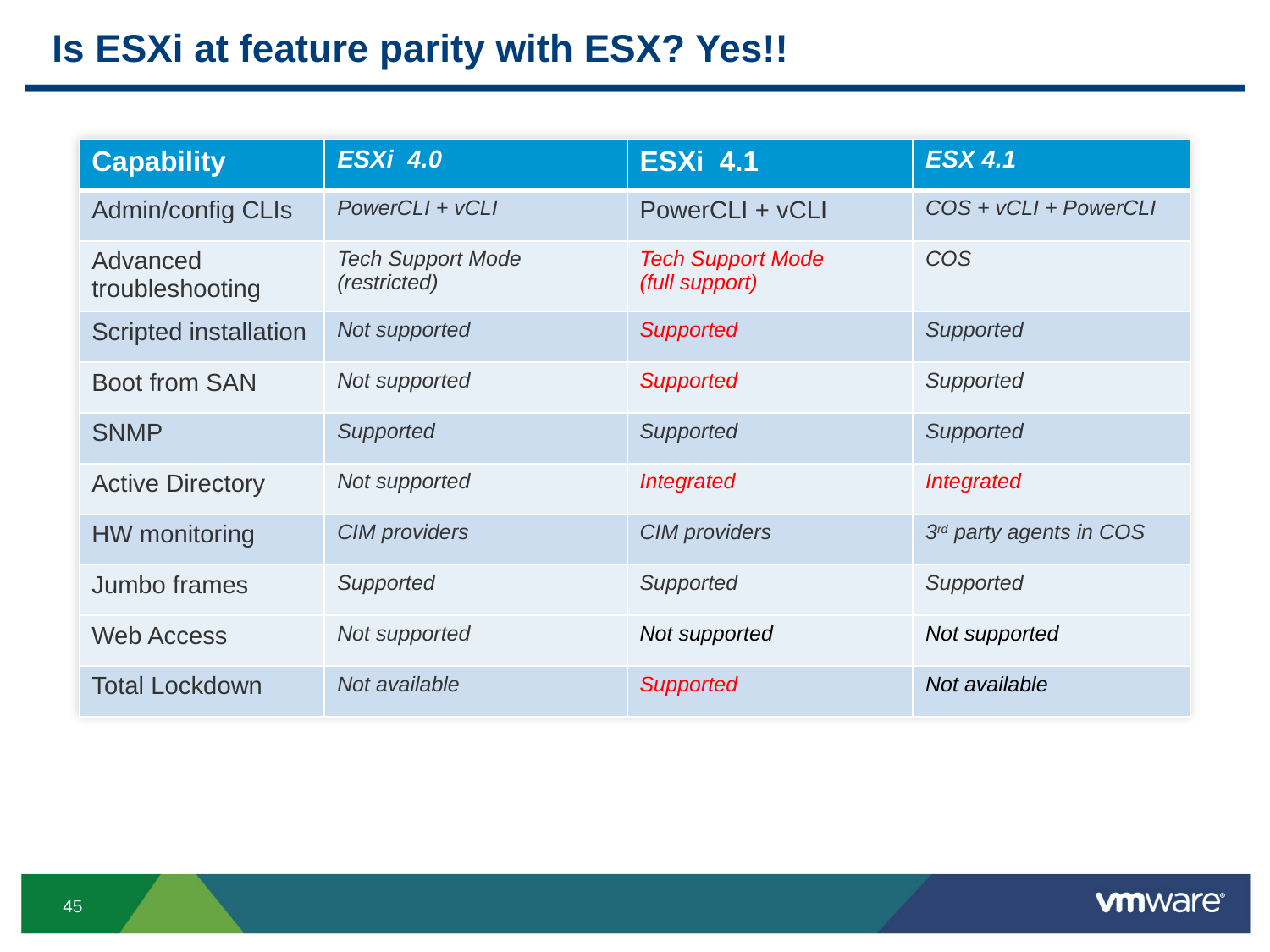

# Is ESXi at feature parity with ESX? Yes!!
| Capability | ESXi 4.0 | ESXi 4.1 | ESX 4.1 |
| --- | --- | --- | --- |
| Admin/config CLIs | PowerCLI + vCLI | PowerCLI + vCLI | COS + vCLI + PowerCLI |
| Advanced troubleshooting | Tech Support Mode (restricted) | Tech Support Mode (full support) | COS |
| Scripted installation | Not supported | Supported | Supported |
| Boot from SAN | Not supported | Supported | Supported |
| SNMP | Supported | Supported | Supported |
| Active Directory | Not supported | Integrated | Integrated |
| HW monitoring | CIM providers | CIM providers | 3rd party agents in COS |
| Jumbo frames | Supported | Supported | Supported |
| Web Access | Not supported | Not supported | Not supported |
| Total Lockdown | Not available | Supported | Not available |